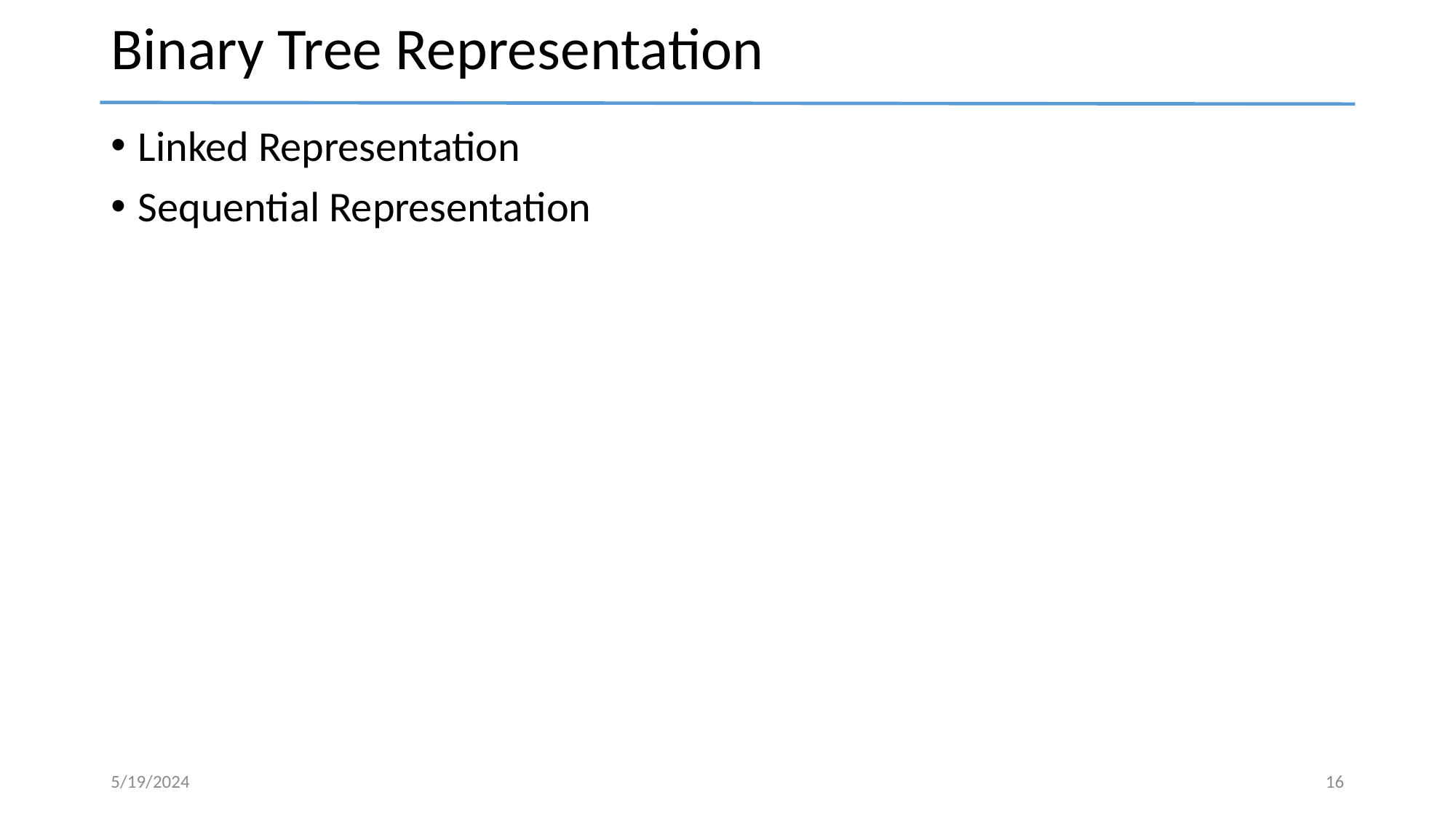

# Binary Tree Representation
Linked Representation
Sequential Representation
5/19/2024
16